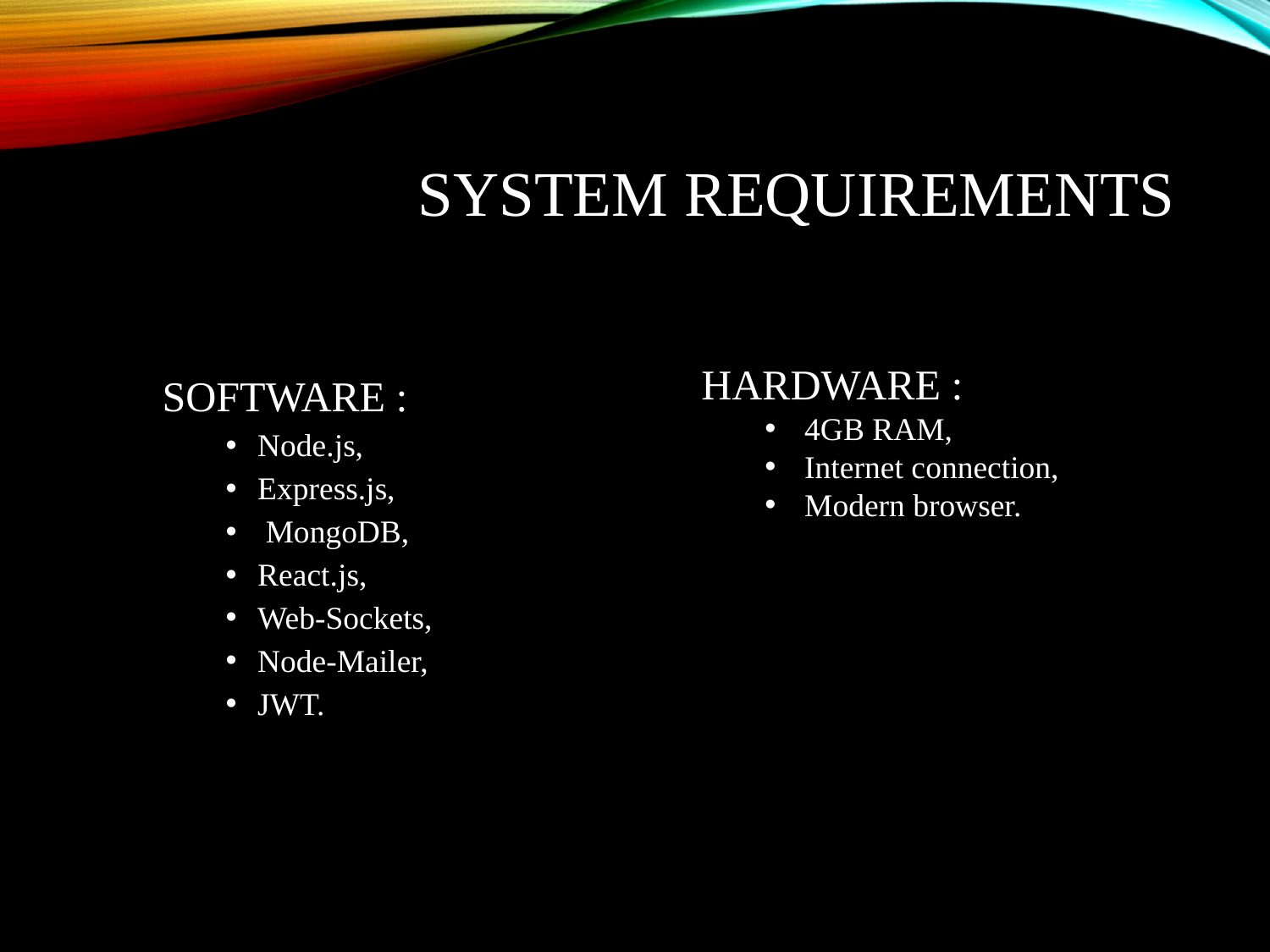

# System Requirements

SOFTWARE :
Node.js,
Express.js,
 MongoDB,
React.js,
Web-Sockets,
Node-Mailer,
JWT.
HARDWARE :
4GB RAM,
Internet connection,
Modern browser.